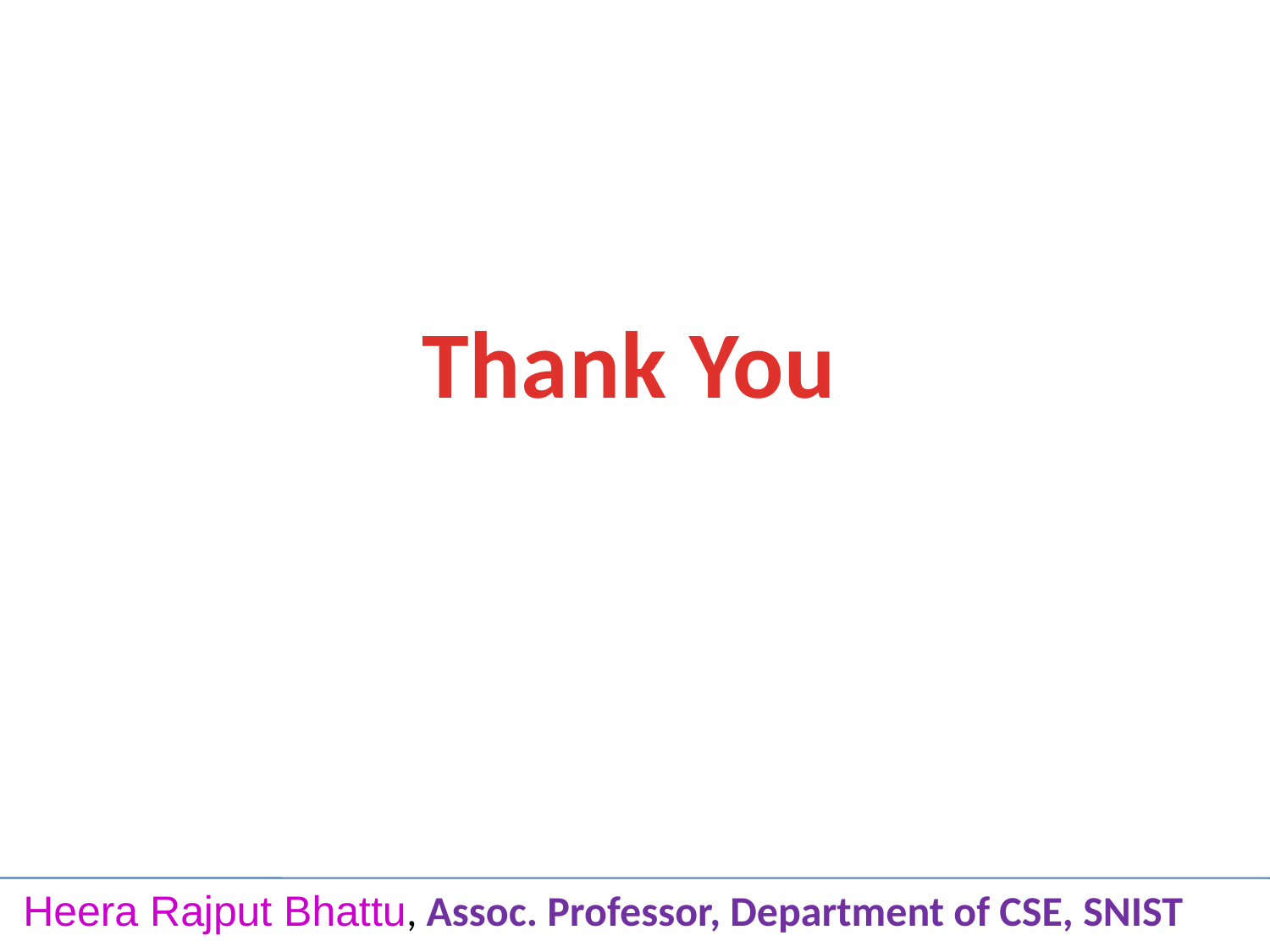

Thank You
Heera Rajput Bhattu, Assoc. Professor, Department of CSE, SNIST